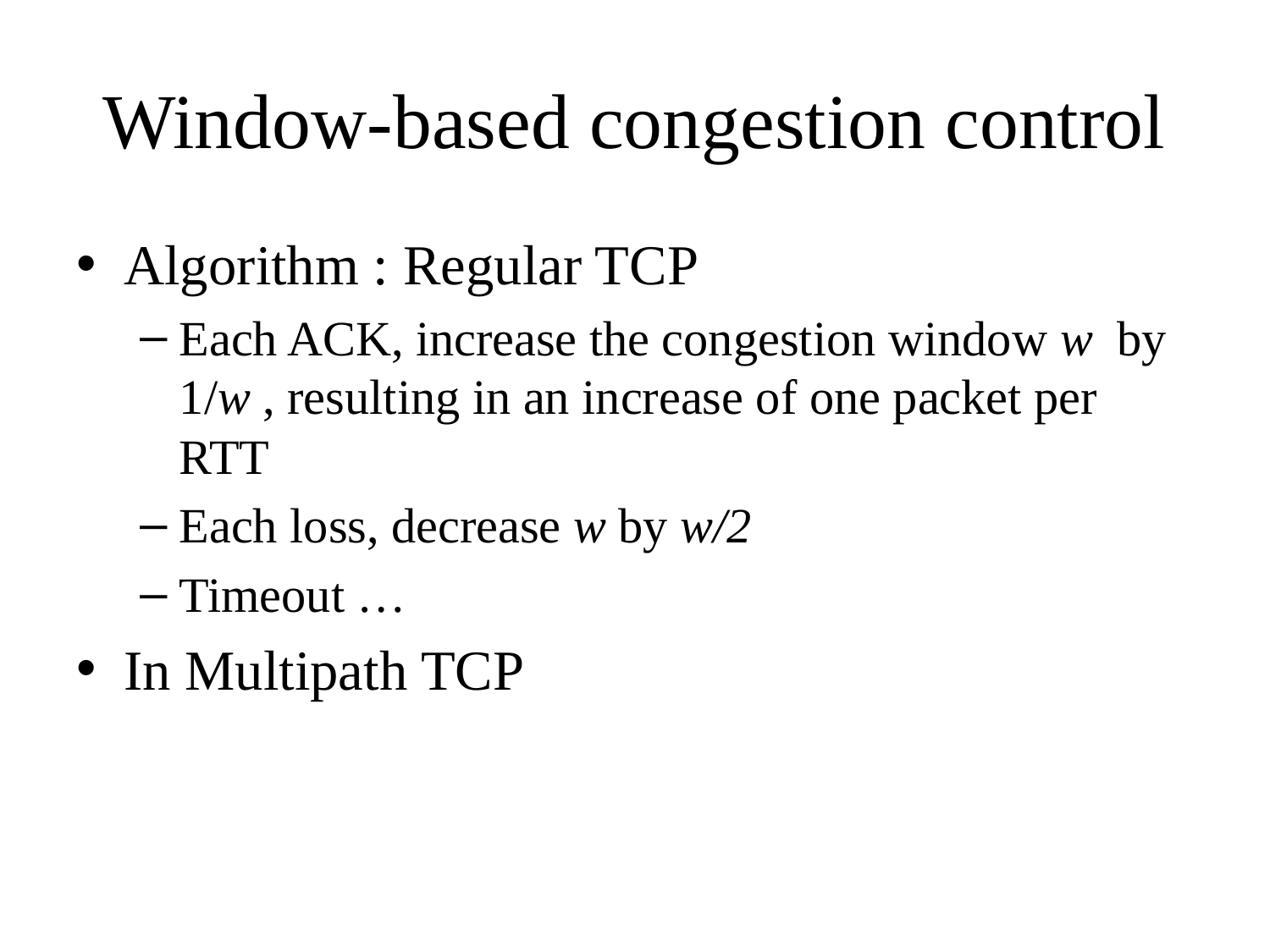

# Window-based congestion control
Algorithm : Regular TCP
Each ACK, increase the congestion window w  by 1/w , resulting in an increase of one packet per RTT
Each loss, decrease w by w/2
Timeout …
In Multipath TCP